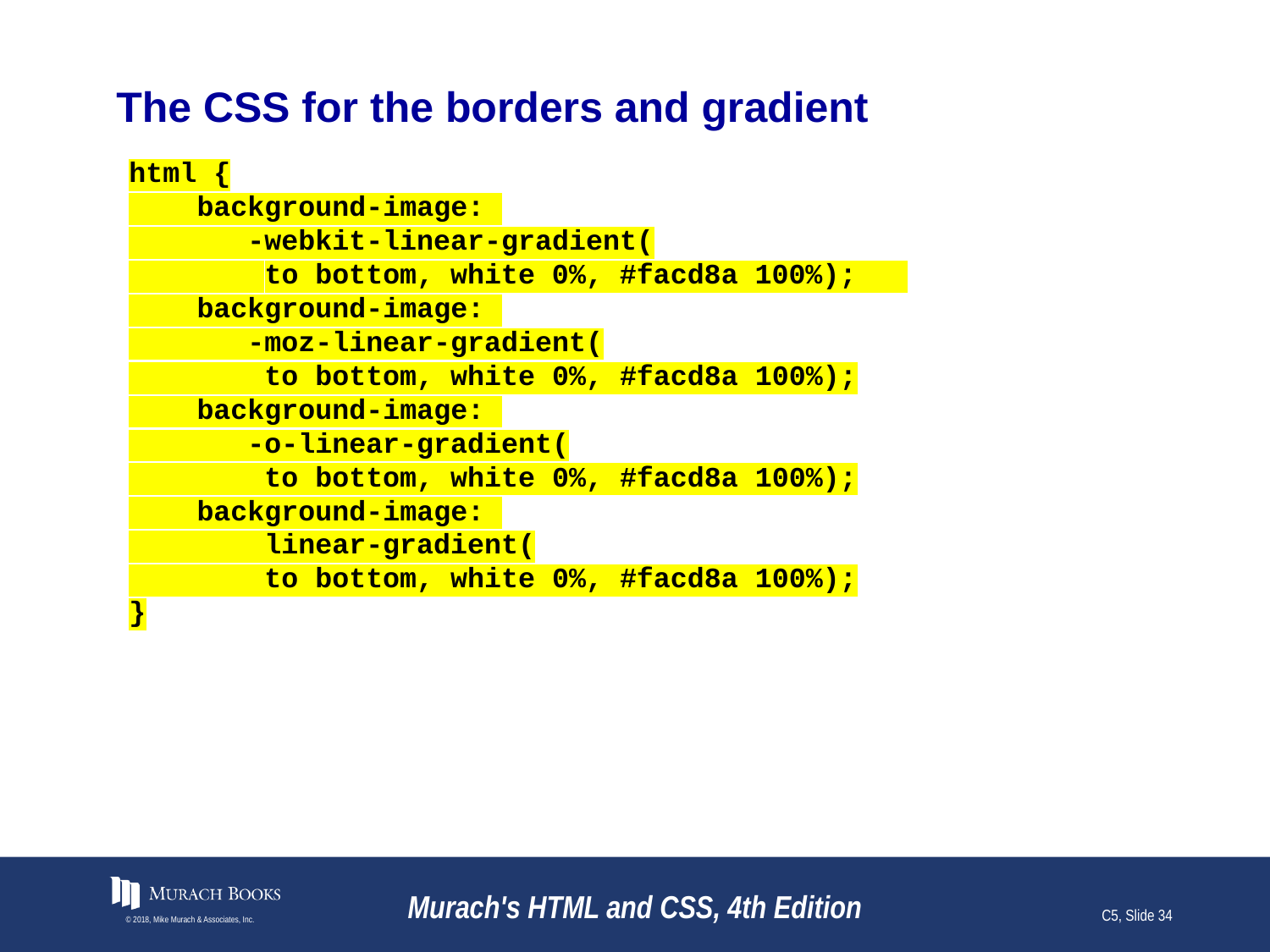

# The CSS for the borders and gradient
html {
    background-image:
       -webkit-linear-gradient(
        to bottom, white 0%, #facd8a 100%);
    background-image:
       -moz-linear-gradient(
        to bottom, white 0%, #facd8a 100%);
    background-image:
       -o-linear-gradient(
        to bottom, white 0%, #facd8a 100%);
    background-image:
        linear-gradient(
        to bottom, white 0%, #facd8a 100%);
}

© 2018, Mike Murach & Associates, Inc.
Murach's HTML and CSS, 4th Edition

C5, Slide 34